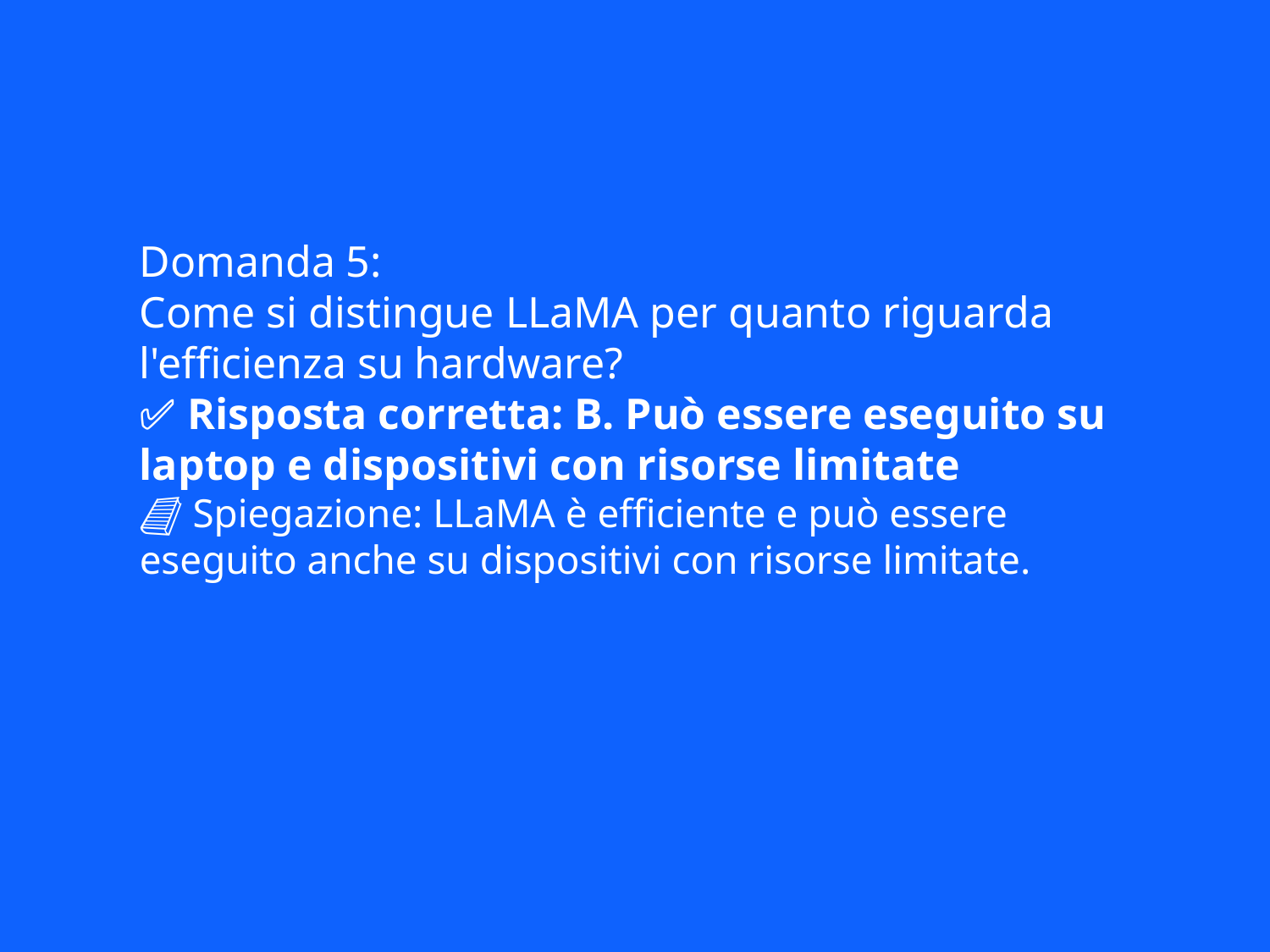

Domanda 5:
Come si distingue LLaMA per quanto riguarda l'efficienza su hardware?
✅ Risposta corretta: B. Può essere eseguito su laptop e dispositivi con risorse limitate
📘 Spiegazione: LLaMA è efficiente e può essere eseguito anche su dispositivi con risorse limitate.